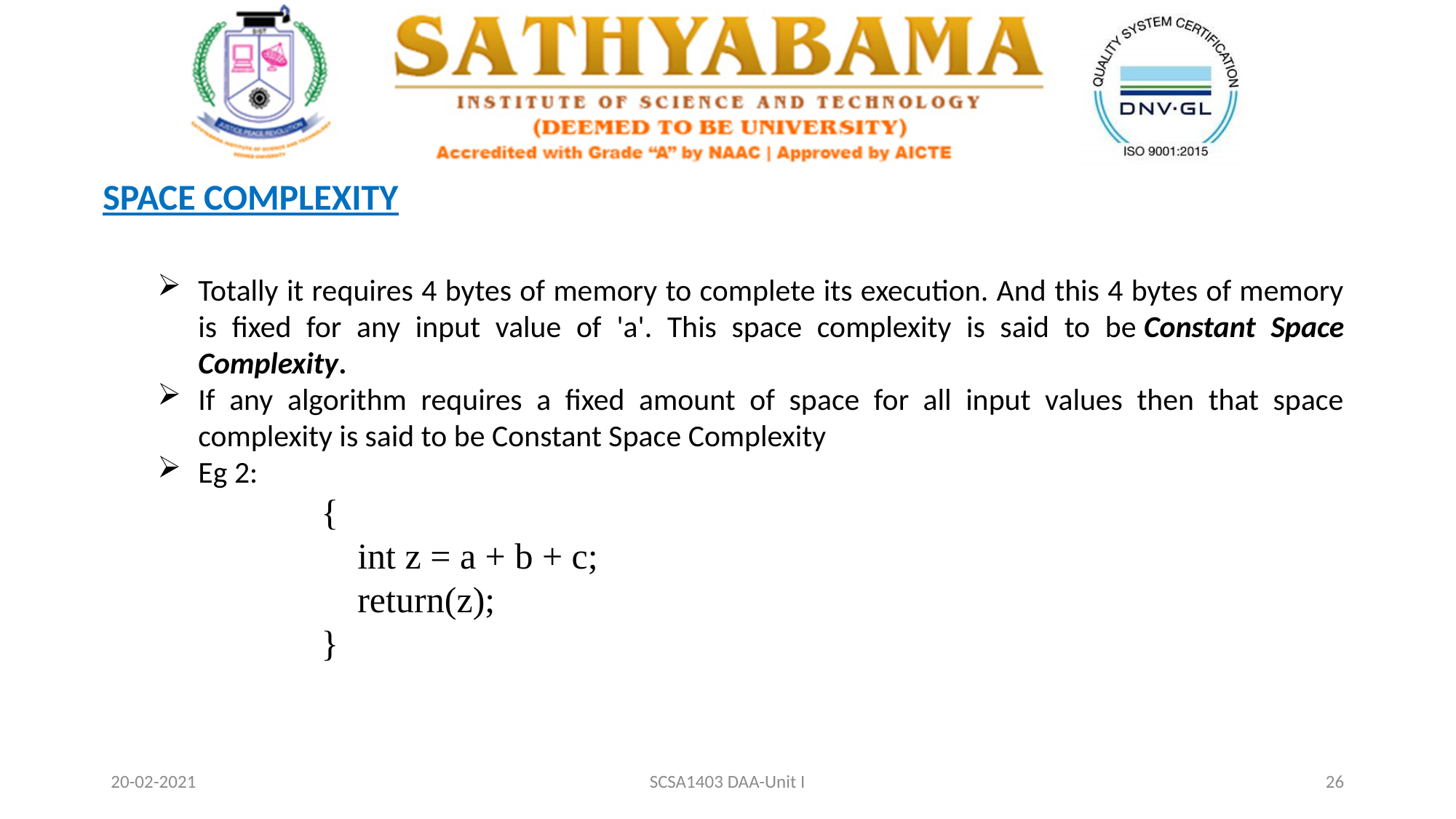

SPACE COMPLEXITY

Totally it requires 4 bytes of memory to complete its execution. And this 4 bytes of memory is fixed for any input value of 'a'. This space complexity is said to be Constant Space Complexity.
If any algorithm requires a fixed amount of space for all input values then that space complexity is said to be Constant Space Complexity
Eg 2:
{
    int z = a + b + c;
    return(z);
}

20-02-2021
SCSA1403 DAA-Unit I
26